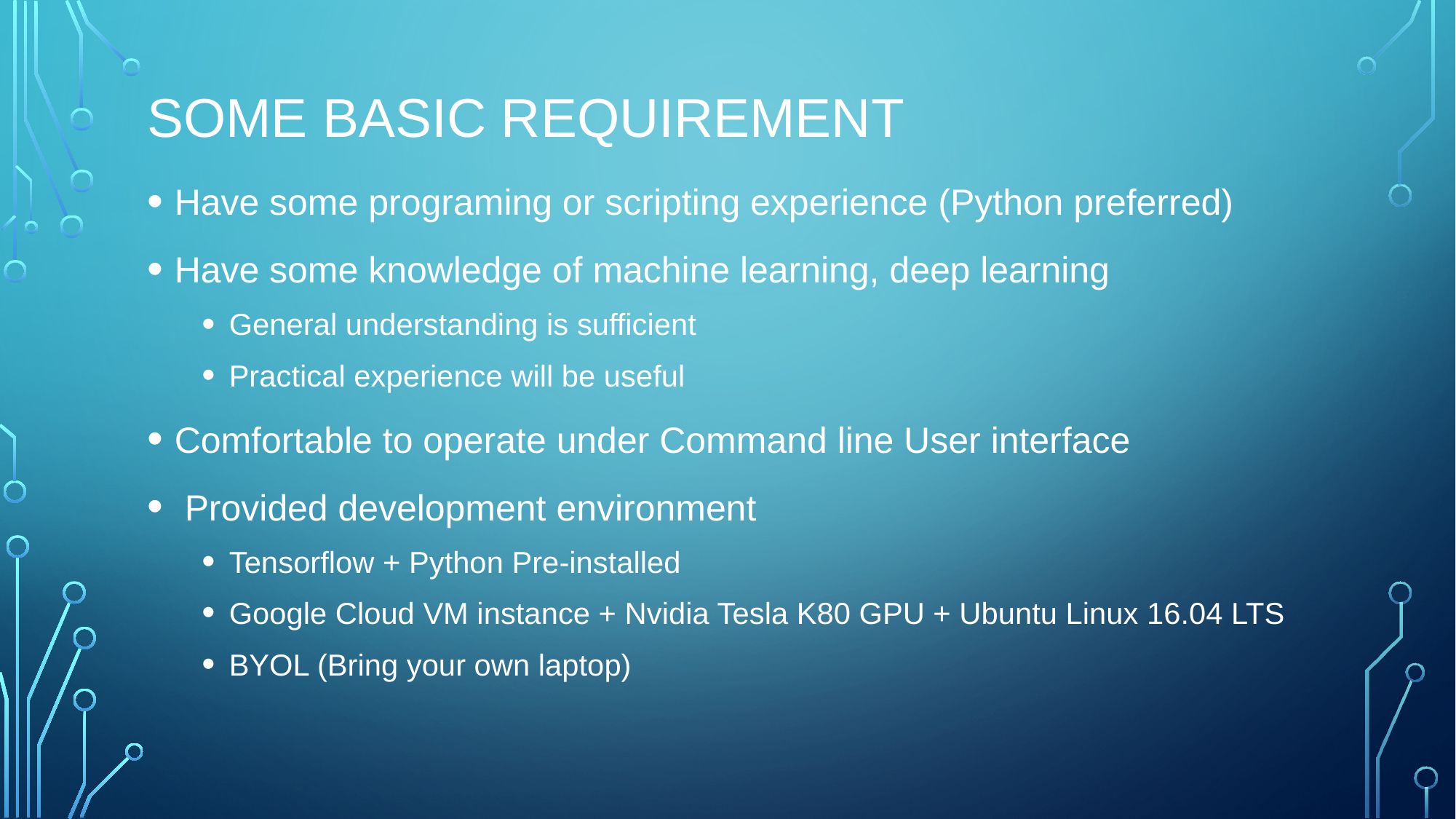

# Some basic requirement
Have some programing or scripting experience (Python preferred)
Have some knowledge of machine learning, deep learning
General understanding is sufficient
Practical experience will be useful
Comfortable to operate under Command line User interface
 Provided development environment
Tensorflow + Python Pre-installed
Google Cloud VM instance + Nvidia Tesla K80 GPU + Ubuntu Linux 16.04 LTS
BYOL (Bring your own laptop)